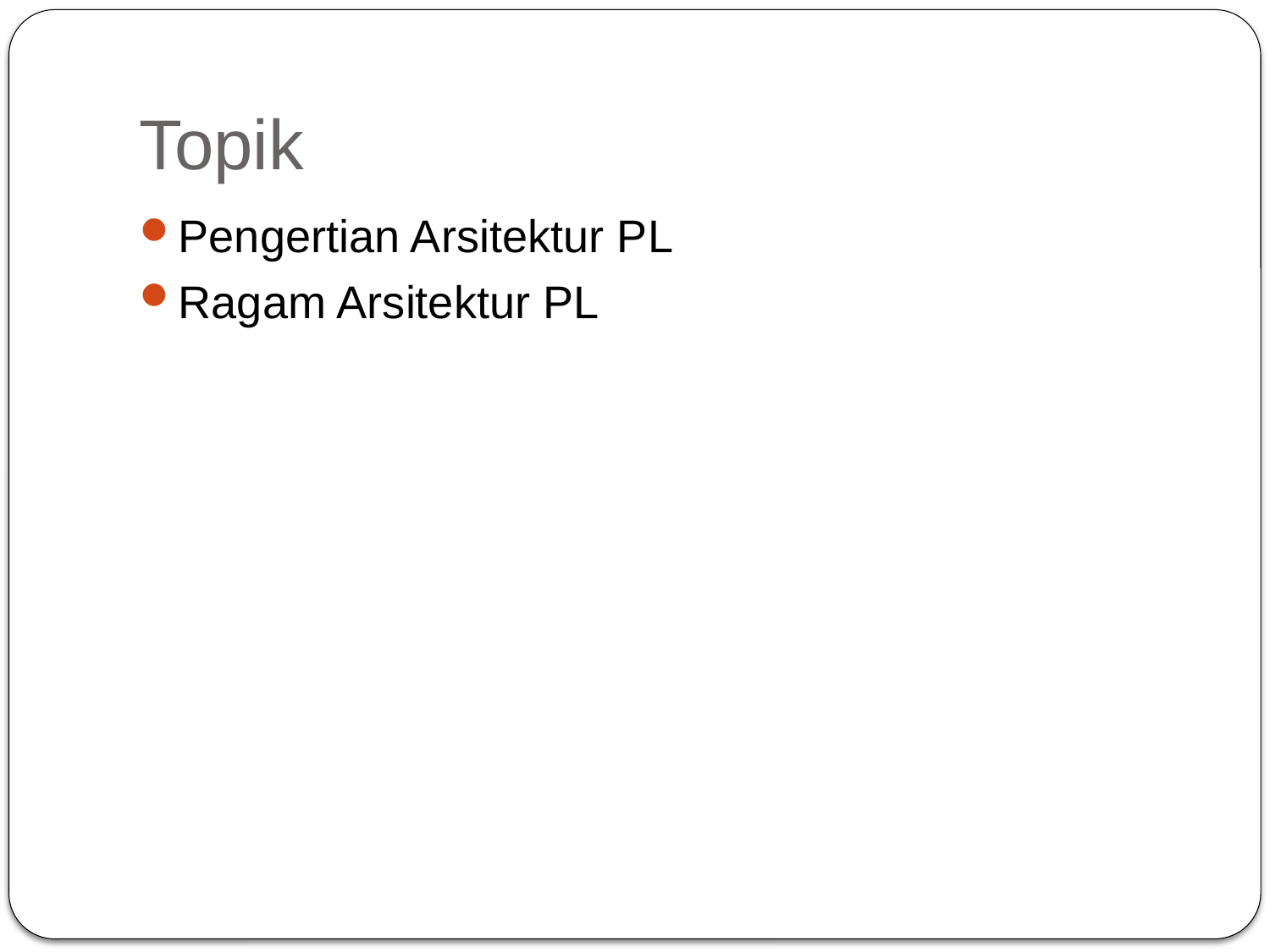

# Topik
Pengertian Arsitektur PL
Ragam Arsitektur PL